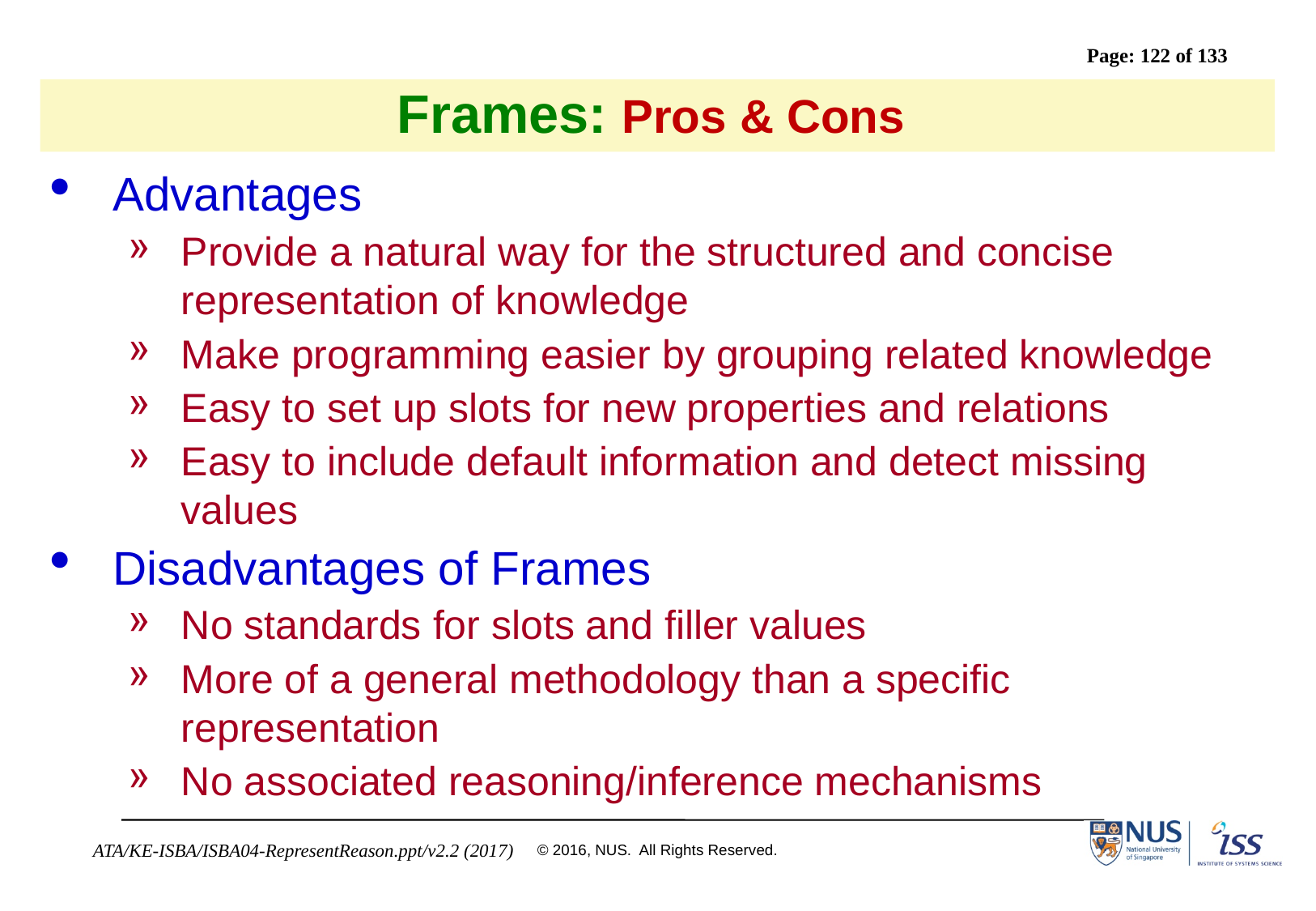

# Frames: Pros & Cons
Advantages
Provide a natural way for the structured and concise representation of knowledge
Make programming easier by grouping related knowledge
Easy to set up slots for new properties and relations
Easy to include default information and detect missing values
Disadvantages of Frames
No standards for slots and filler values
More of a general methodology than a specific representation
No associated reasoning/inference mechanisms